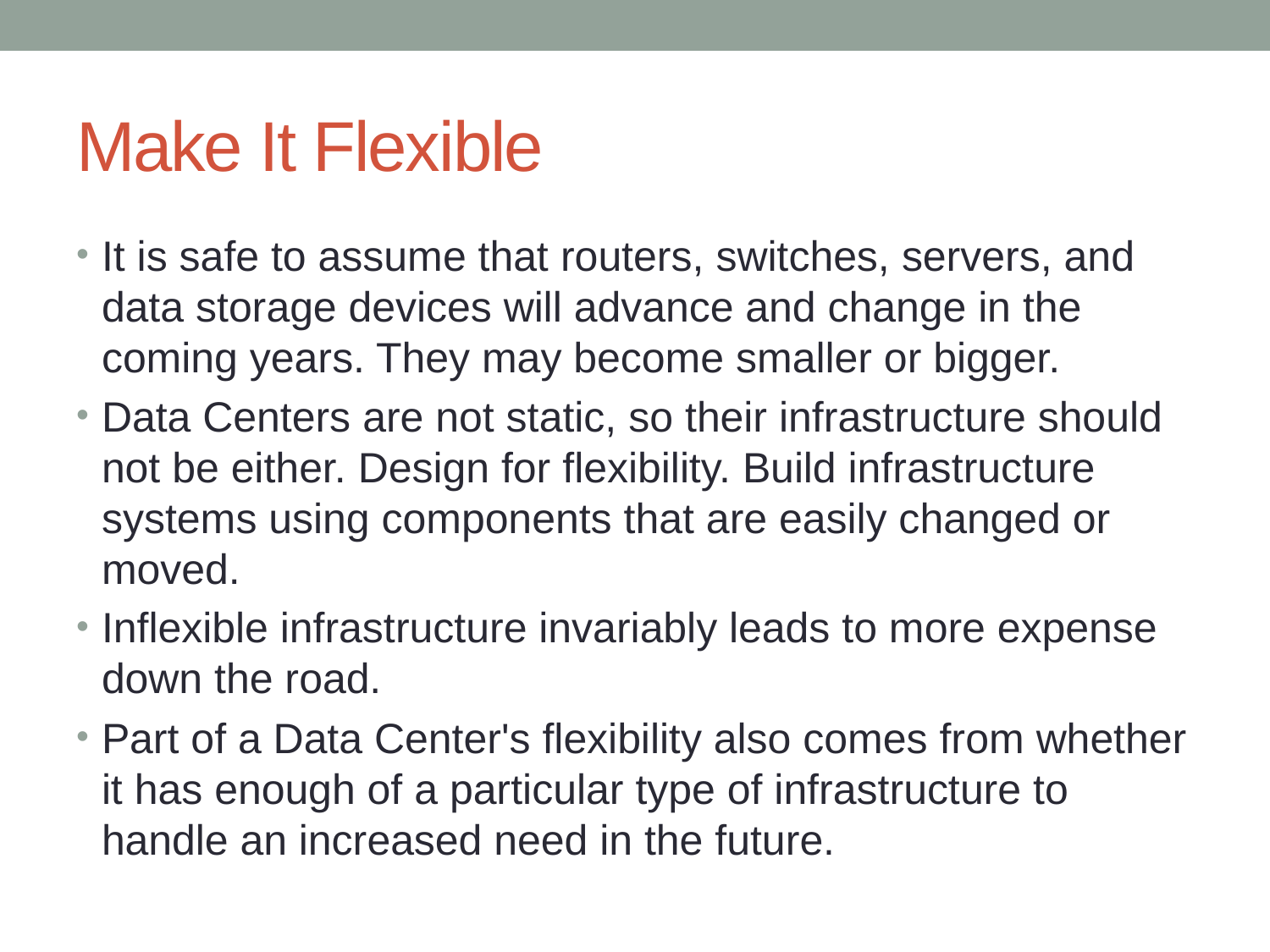

# Make It Flexible
It is safe to assume that routers, switches, servers, and data storage devices will advance and change in the coming years. They may become smaller or bigger.
Data Centers are not static, so their infrastructure should not be either. Design for flexibility. Build infrastructure systems using components that are easily changed or moved.
Inflexible infrastructure invariably leads to more expense down the road.
Part of a Data Center's flexibility also comes from whether it has enough of a particular type of infrastructure to handle an increased need in the future.